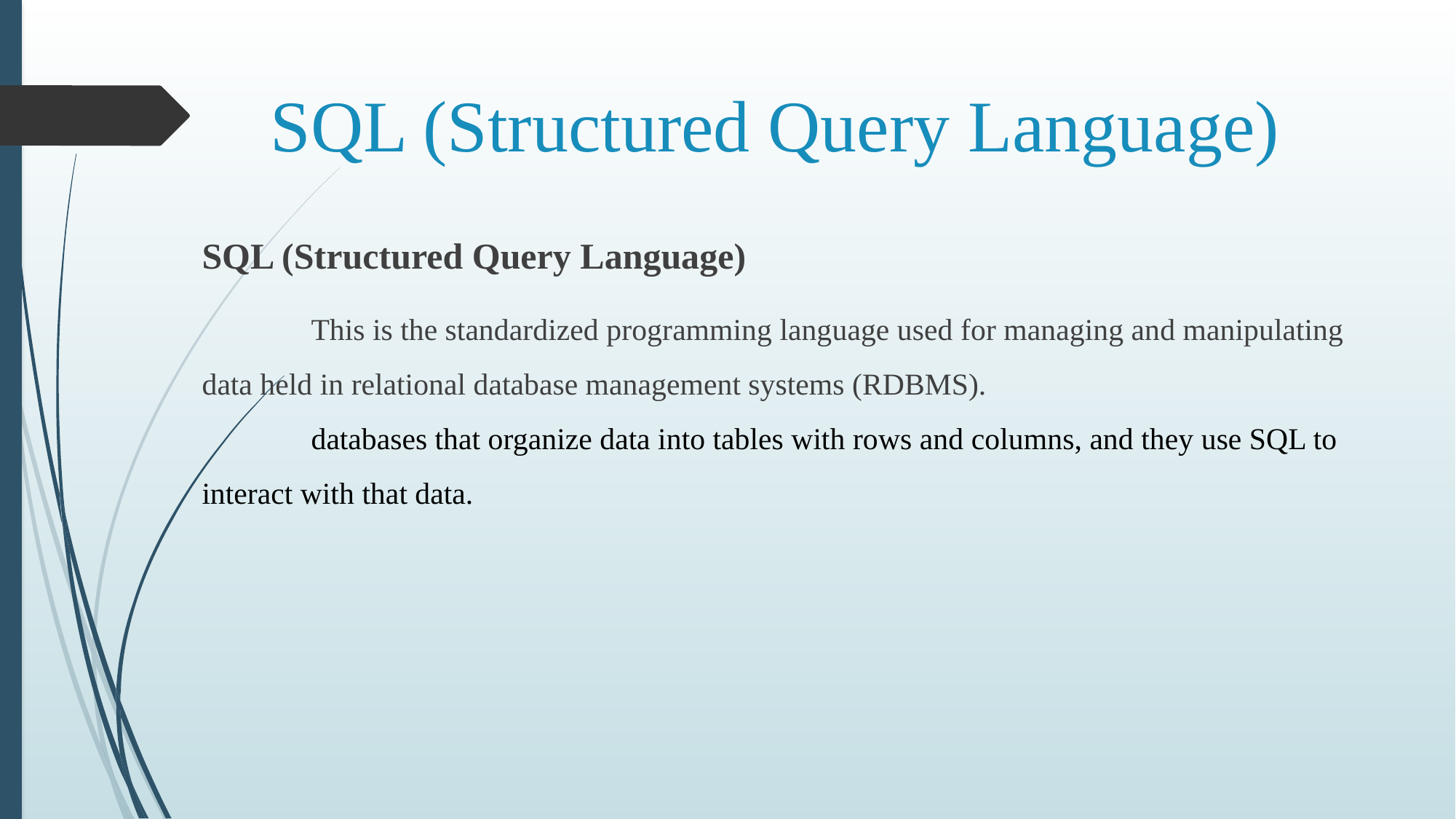

# SQL (Structured Query Language)
SQL (Structured Query Language)
	This is the standardized programming language used for managing and manipulating data held in relational database management systems (RDBMS).
	databases that organize data into tables with rows and columns, and they use SQL to interact with that data.